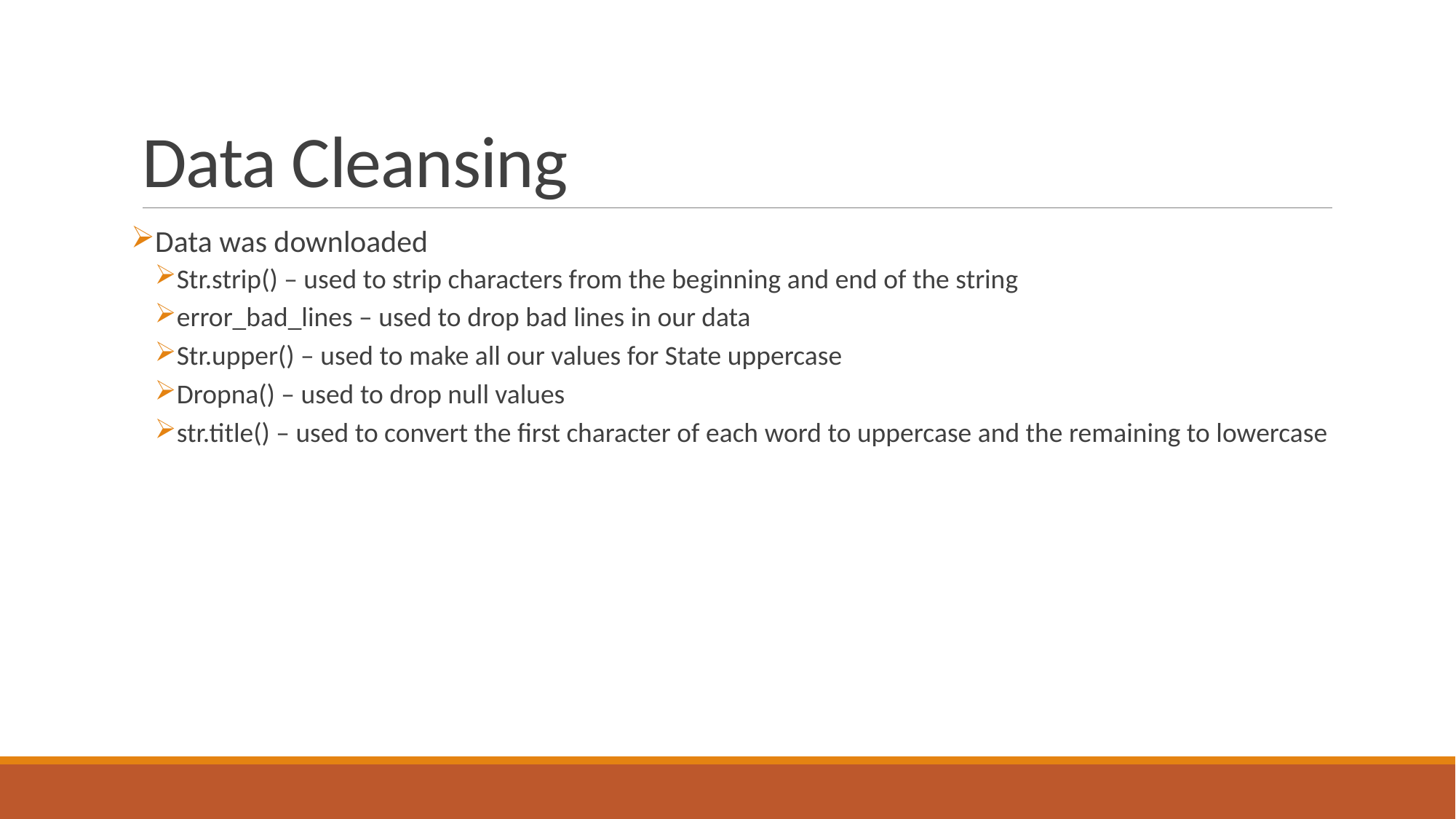

# Data Cleansing
Data was downloaded
Str.strip() – used to strip characters from the beginning and end of the string
error_bad_lines – used to drop bad lines in our data
Str.upper() – used to make all our values for State uppercase
Dropna() – used to drop null values
str.title() – used to convert the first character of each word to uppercase and the remaining to lowercase